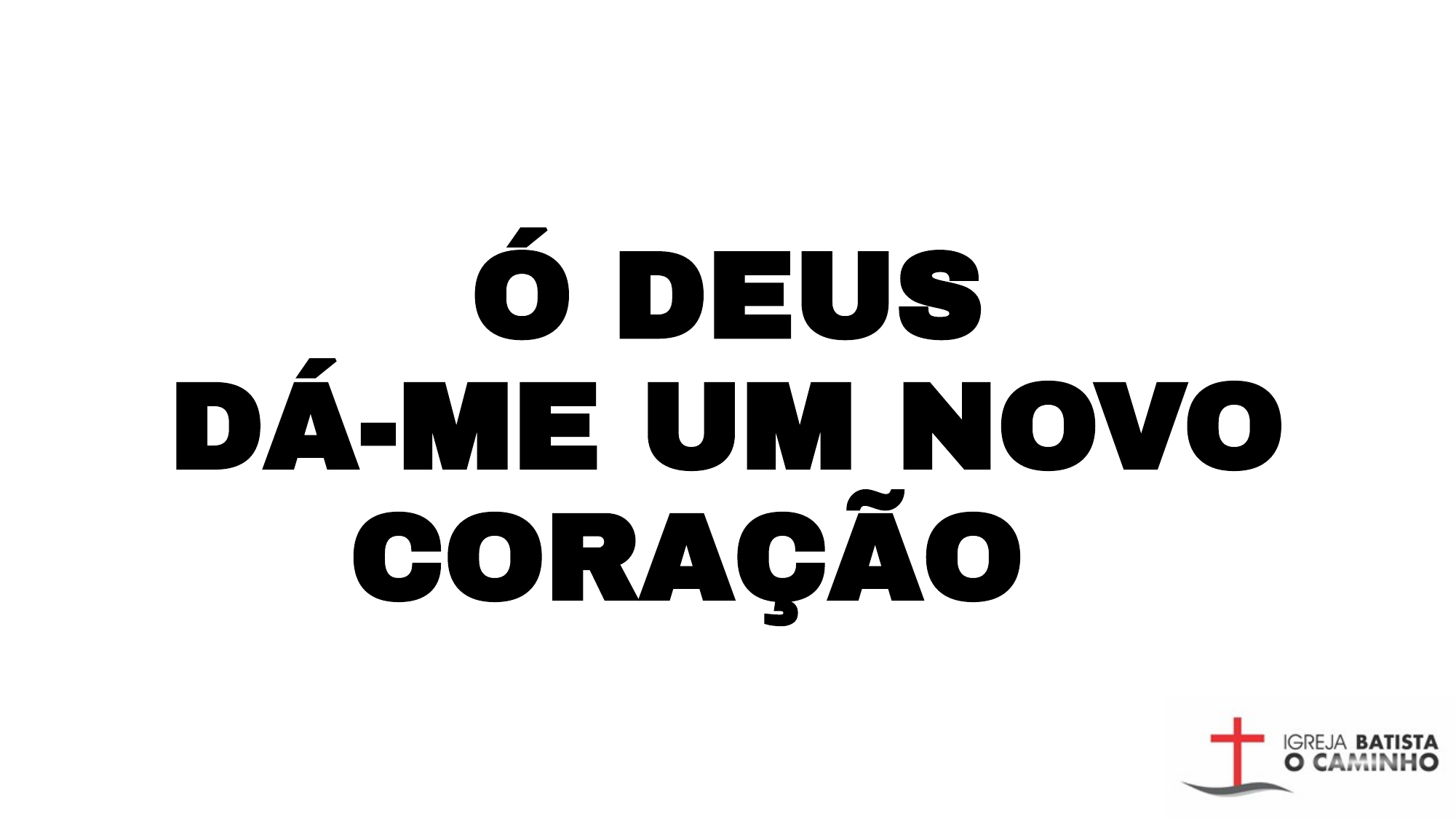

# Ó DEUS DÁ-ME UM NOVO CORAÇÃO